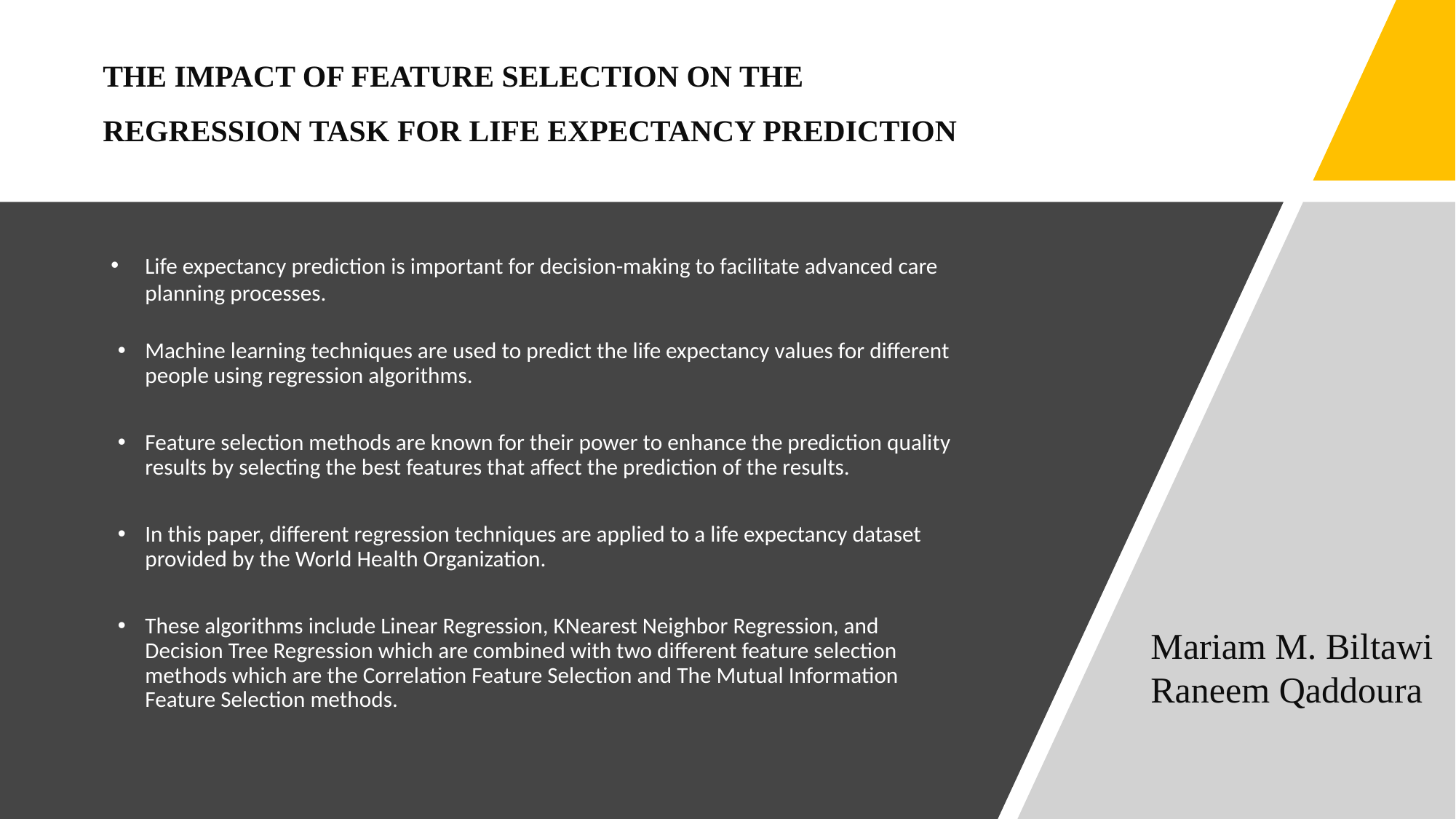

THE IMPACT OF FEATURE SELECTION ON THE REGRESSION TASK FOR LIFE EXPECTANCY PREDICTION

Life expectancy prediction is important for decision-making to facilitate advanced care planning processes.

Machine learning techniques are used to predict the life expectancy values for different people using regression algorithms.

Feature selection methods are known for their power to enhance the prediction quality results by selecting the best features that affect the prediction of the results.

In this paper, different regression techniques are applied to a life expectancy dataset provided by the World Health Organization.

These algorithms include Linear Regression, KNearest Neighbor Regression, and Decision Tree Regression which are combined with two different feature selection methods which are the Correlation Feature Selection and The Mutual Information Feature Selection methods.
Mariam M. Biltawi
Raneem Qaddoura